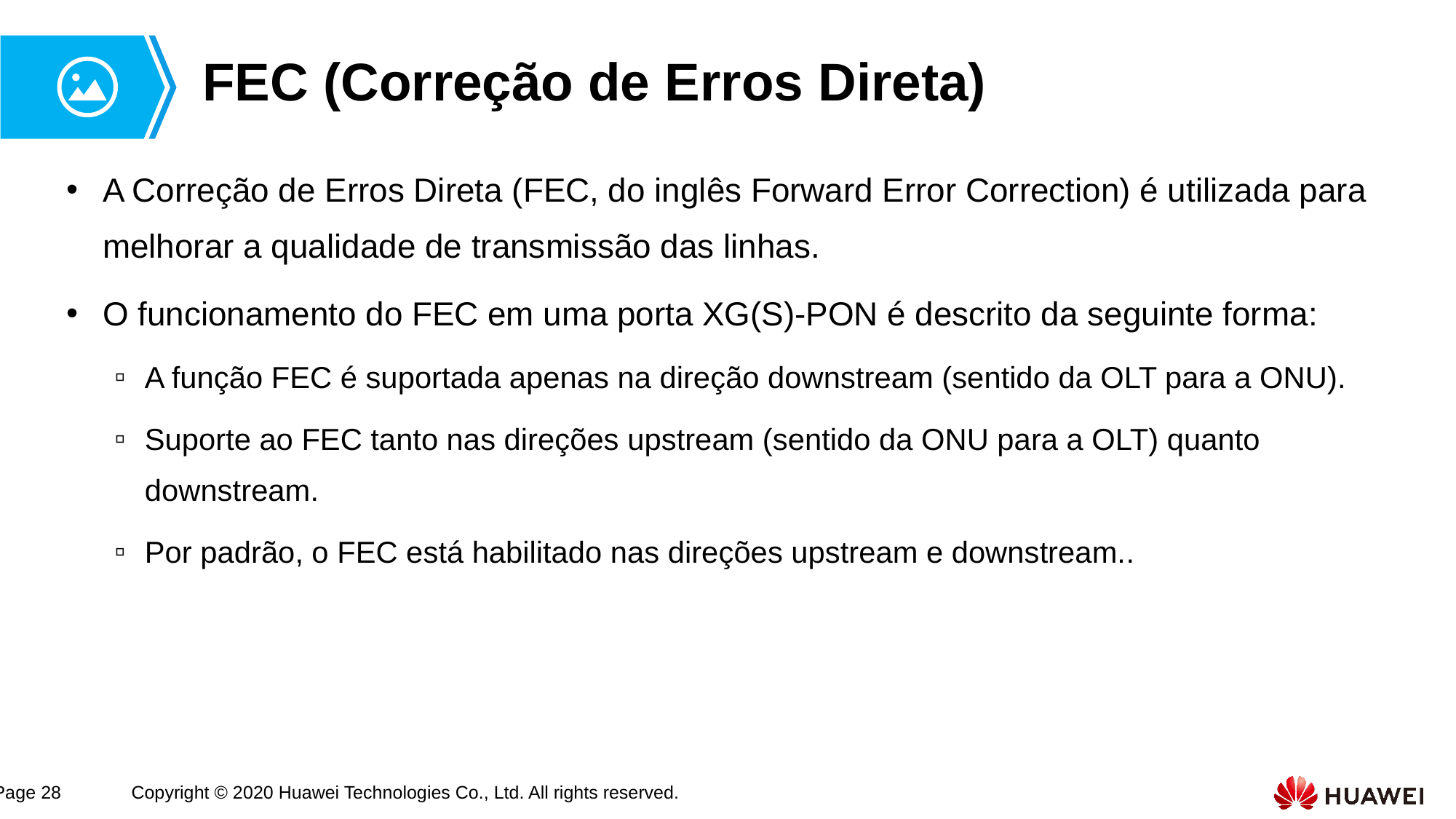

# FEC (Correção de Erros Direta)
A Correção de Erros Direta (FEC, do inglês Forward Error Correction) é utilizada para melhorar a qualidade de transmissão das linhas.
O funcionamento do FEC em uma porta XG(S)-PON é descrito da seguinte forma:
A função FEC é suportada apenas na direção downstream (sentido da OLT para a ONU).
Suporte ao FEC tanto nas direções upstream (sentido da ONU para a OLT) quanto downstream.
Por padrão, o FEC está habilitado nas direções upstream e downstream..